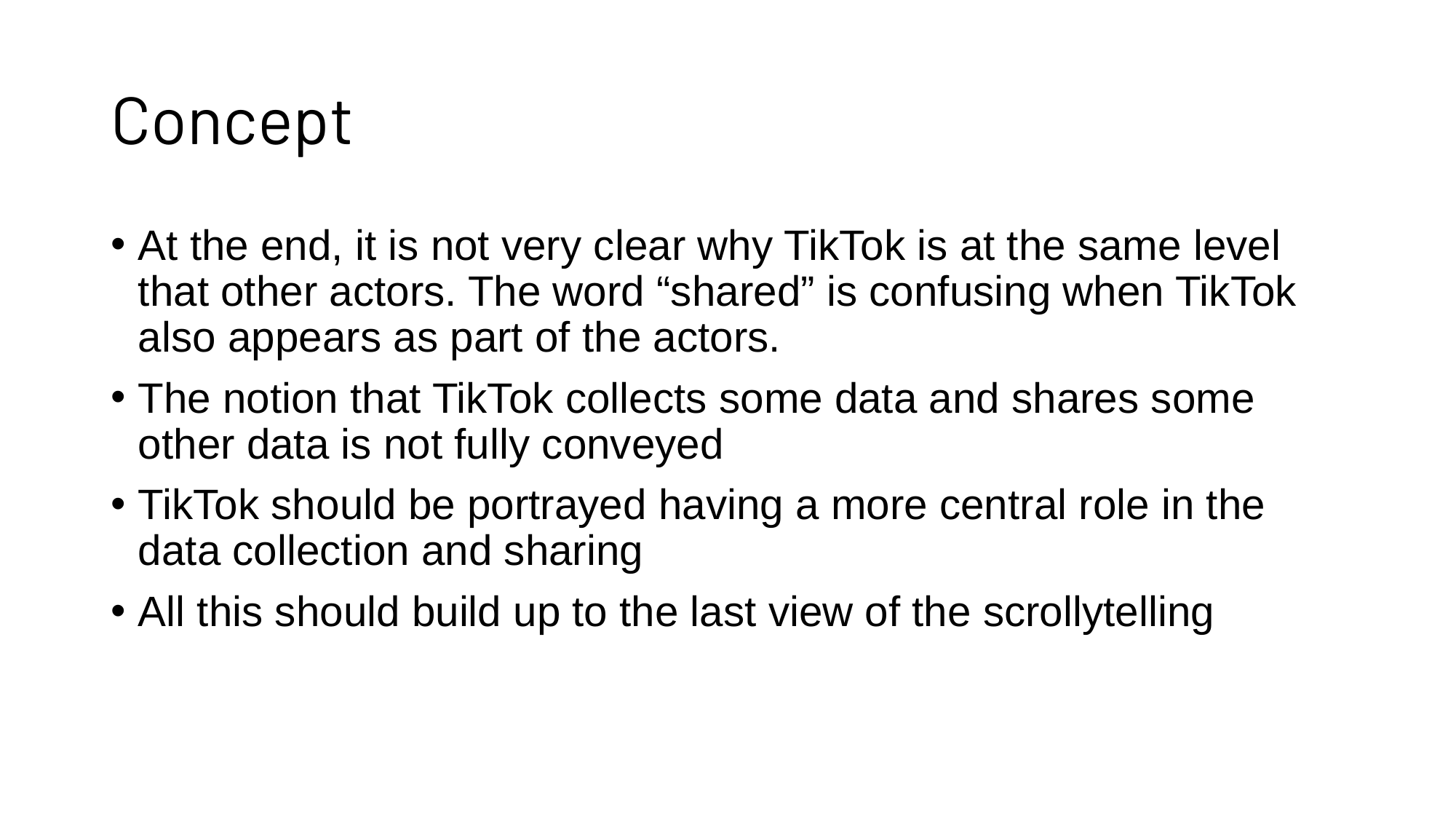

# Concept
At the end, it is not very clear why TikTok is at the same level that other actors. The word “shared” is confusing when TikTok also appears as part of the actors.
The notion that TikTok collects some data and shares some other data is not fully conveyed
TikTok should be portrayed having a more central role in the data collection and sharing
All this should build up to the last view of the scrollytelling